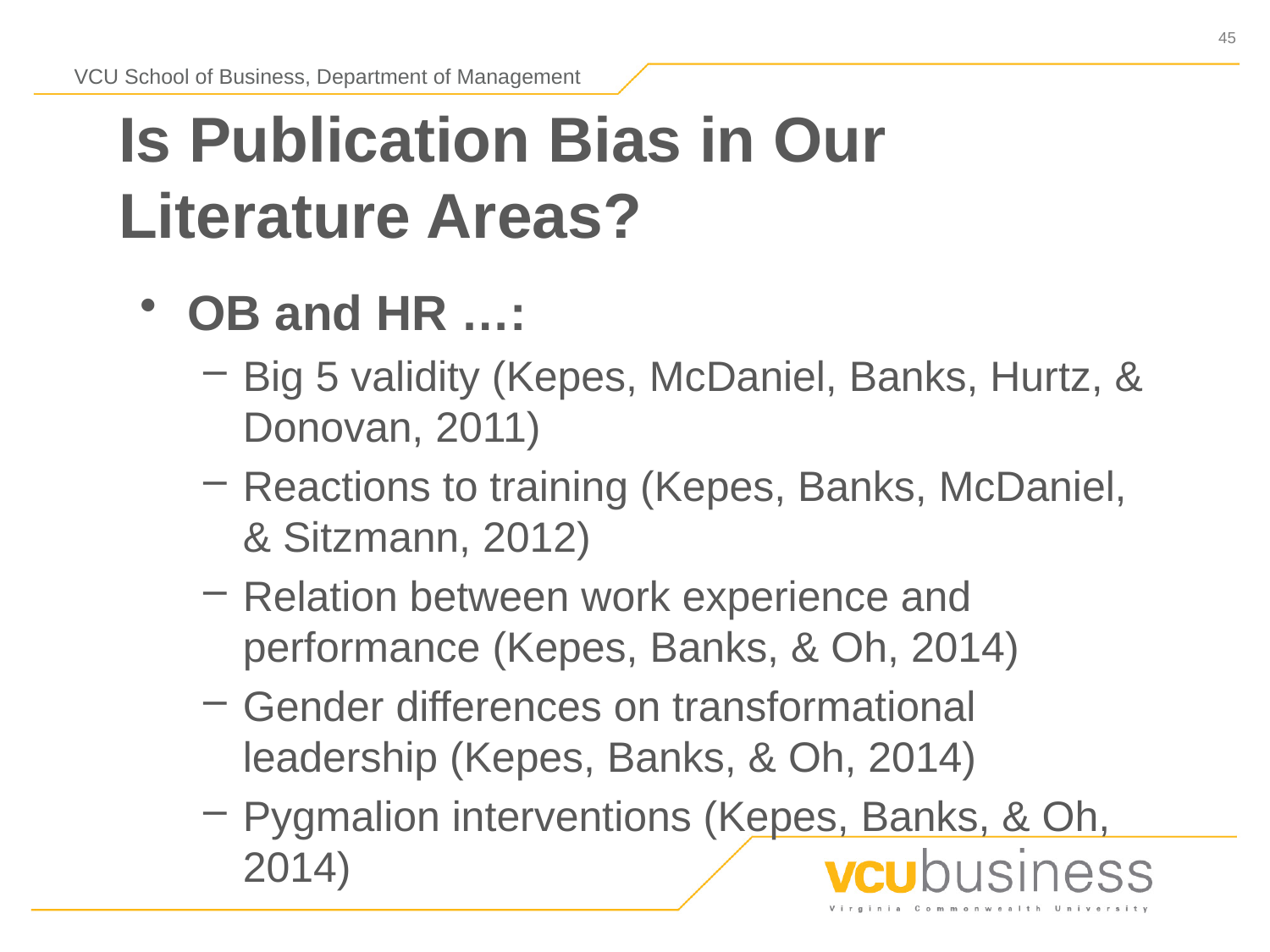

# Is Publication Bias in Our Literature Areas?
OB and HR …:
Big 5 validity (Kepes, McDaniel, Banks, Hurtz, & Donovan, 2011)
Reactions to training (Kepes, Banks, McDaniel, & Sitzmann, 2012)
Relation between work experience and performance (Kepes, Banks, & Oh, 2014)
Gender differences on transformational leadership (Kepes, Banks, & Oh, 2014)
Pygmalion interventions (Kepes, Banks, & Oh, 2014)